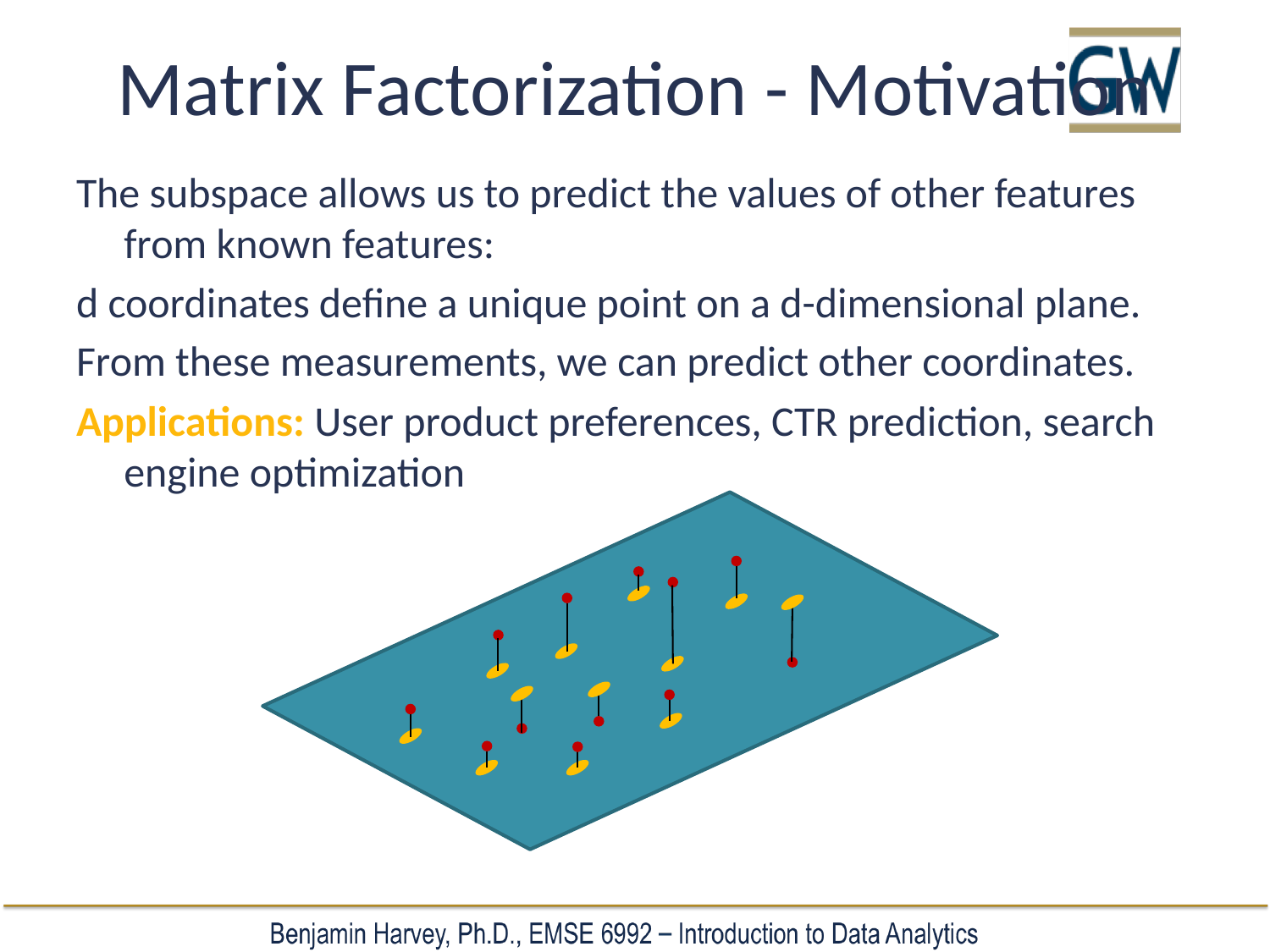

# Matrix Factorization - Motivation
The subspace allows us to predict the values of other features from known features:
d coordinates define a unique point on a d-dimensional plane.
From these measurements, we can predict other coordinates.
Applications: User product preferences, CTR prediction, search engine optimization